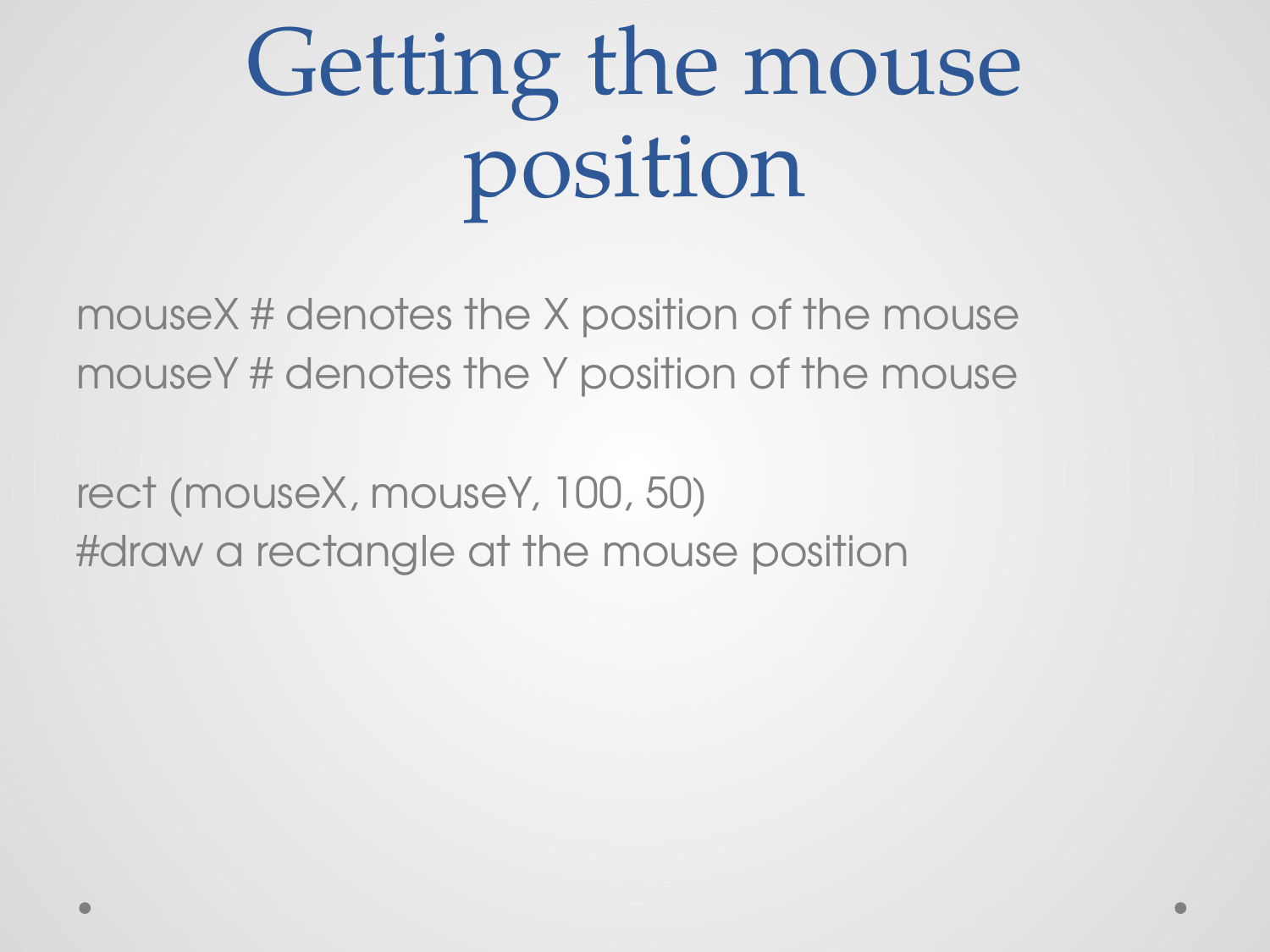

# Getting the mouse position

mouseX # denotes the X position of the mouse
mouseY # denotes the Y position of the mouse

rect (mouseX, mouseY, 100, 50)
#draw a rectangle at the mouse position